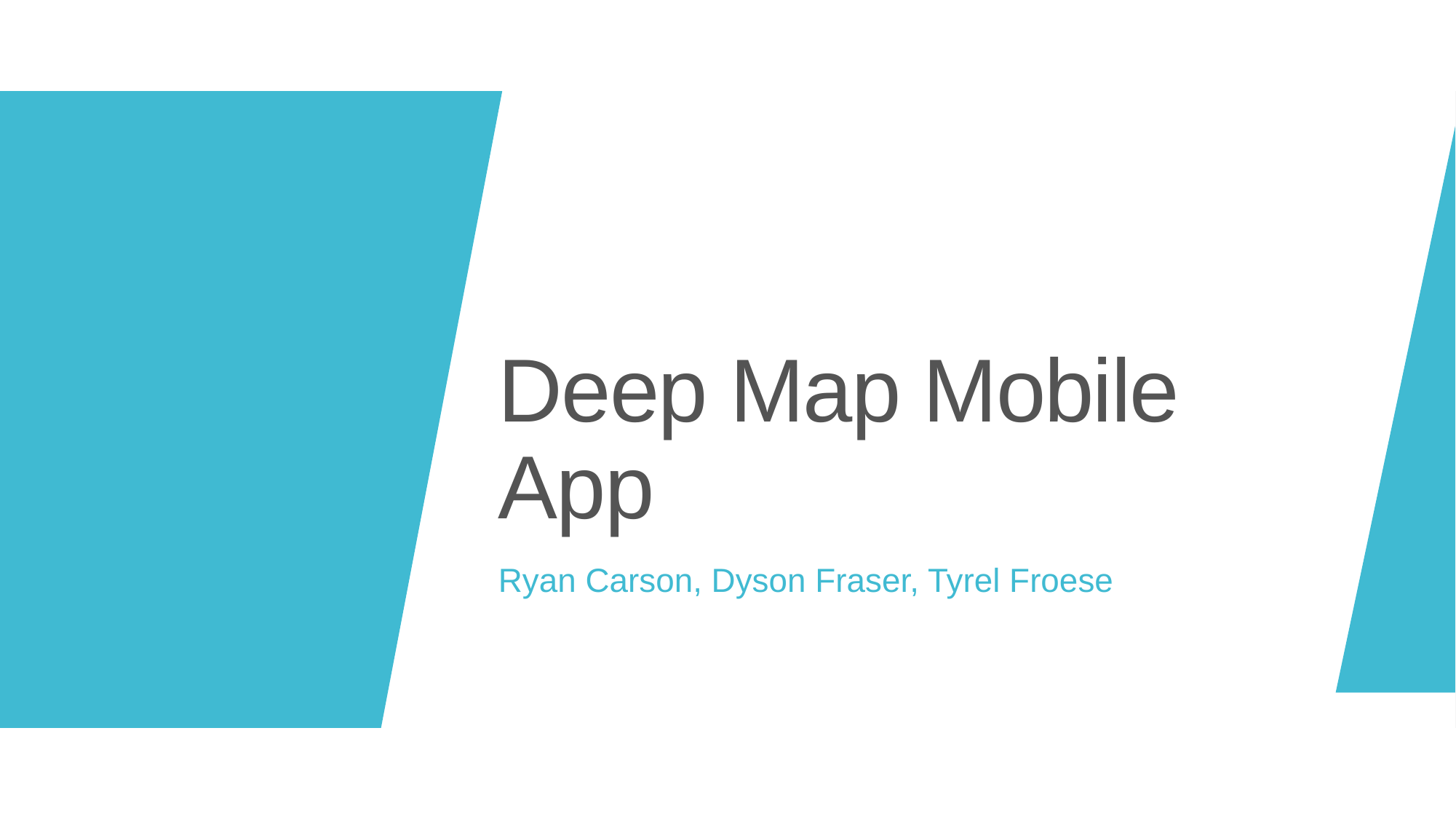

# Deep Map Mobile App
Ryan Carson, Dyson Fraser, Tyrel Froese